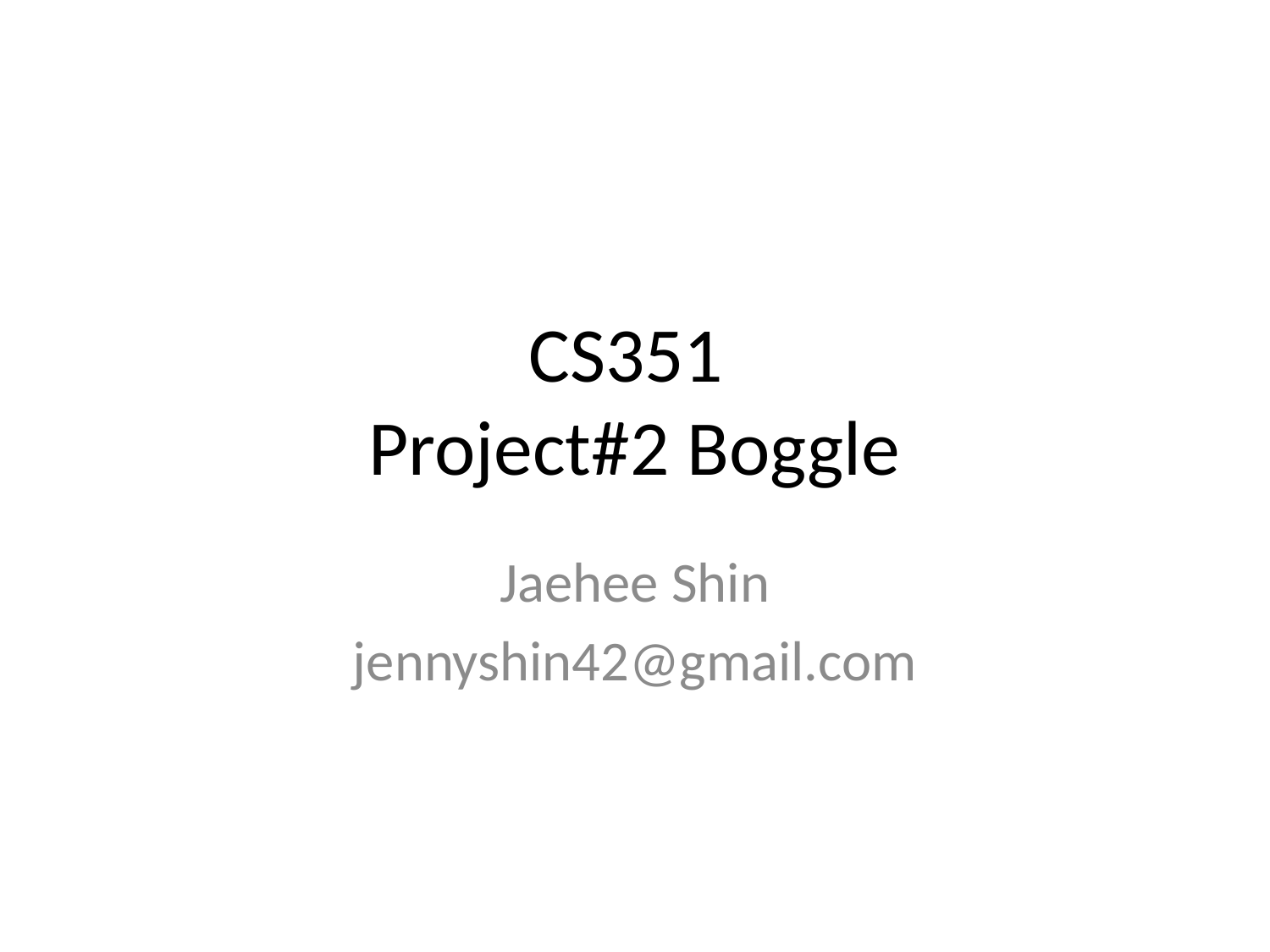

# CS351 Project#2 Boggle
Jaehee Shin
jennyshin42@gmail.com